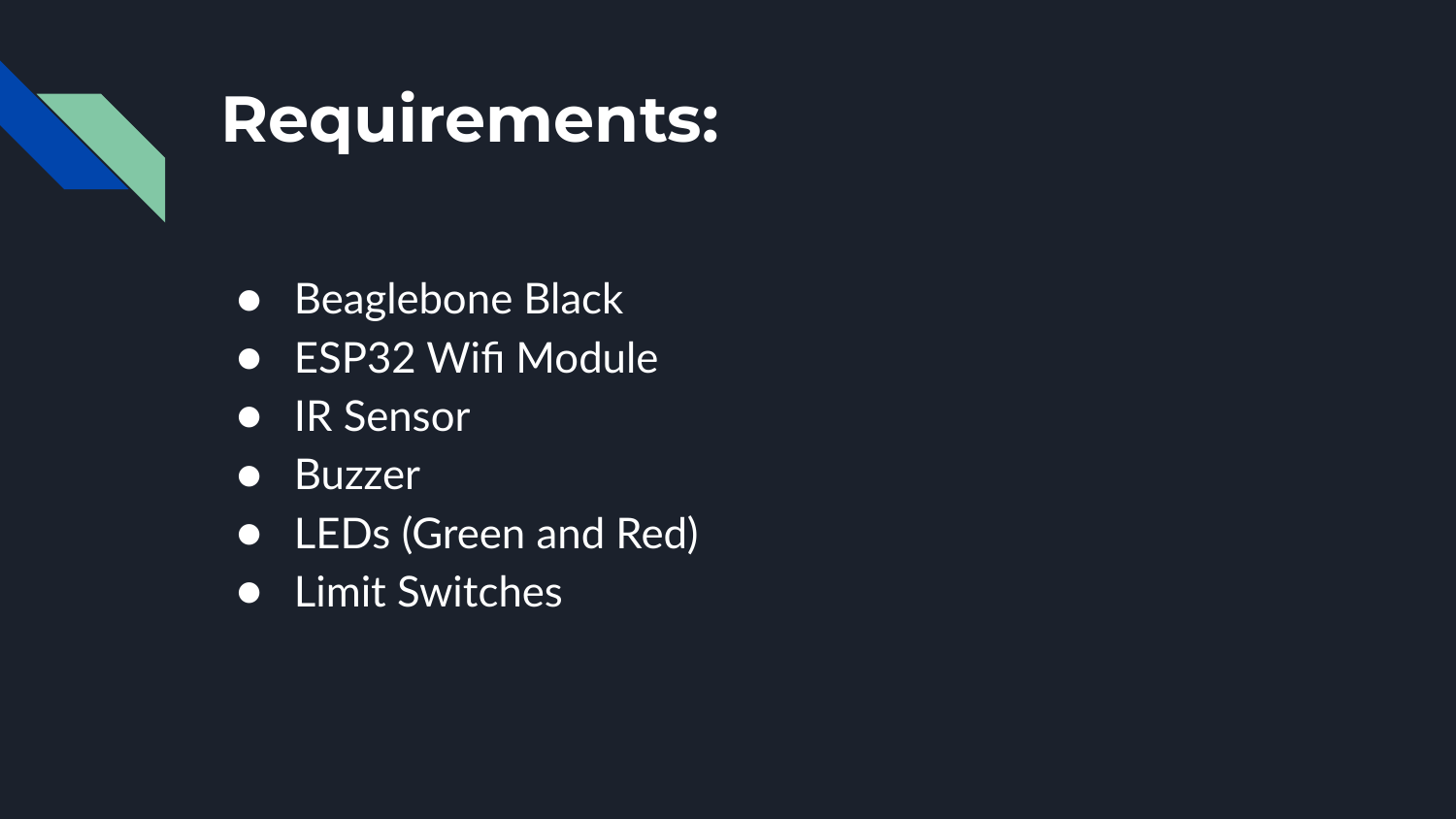

# Requirements:
Beaglebone Black
ESP32 Wifi Module
IR Sensor
Buzzer
LEDs (Green and Red)
Limit Switches